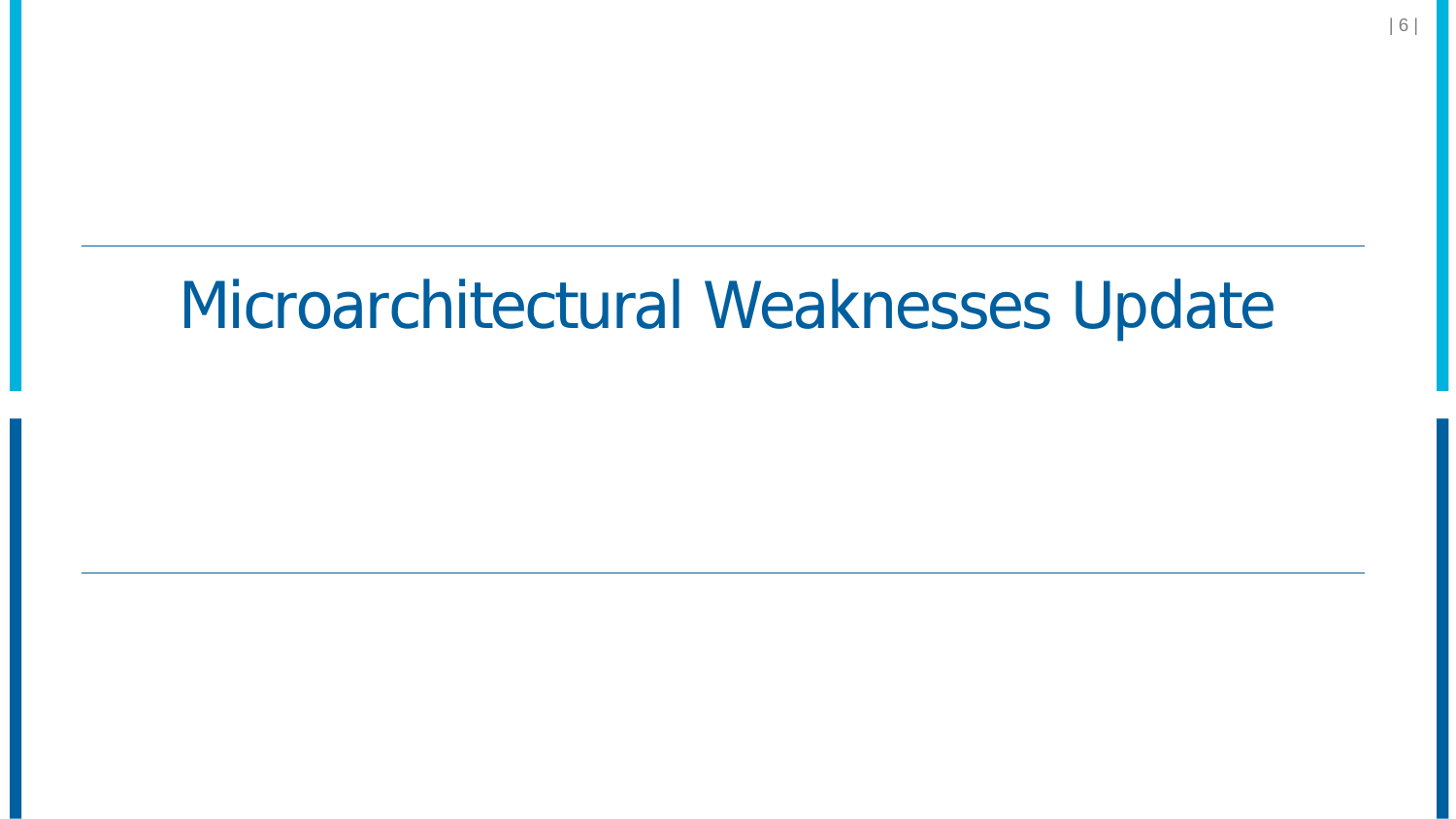

| 6 |
# Microarchitectural Weaknesses Update